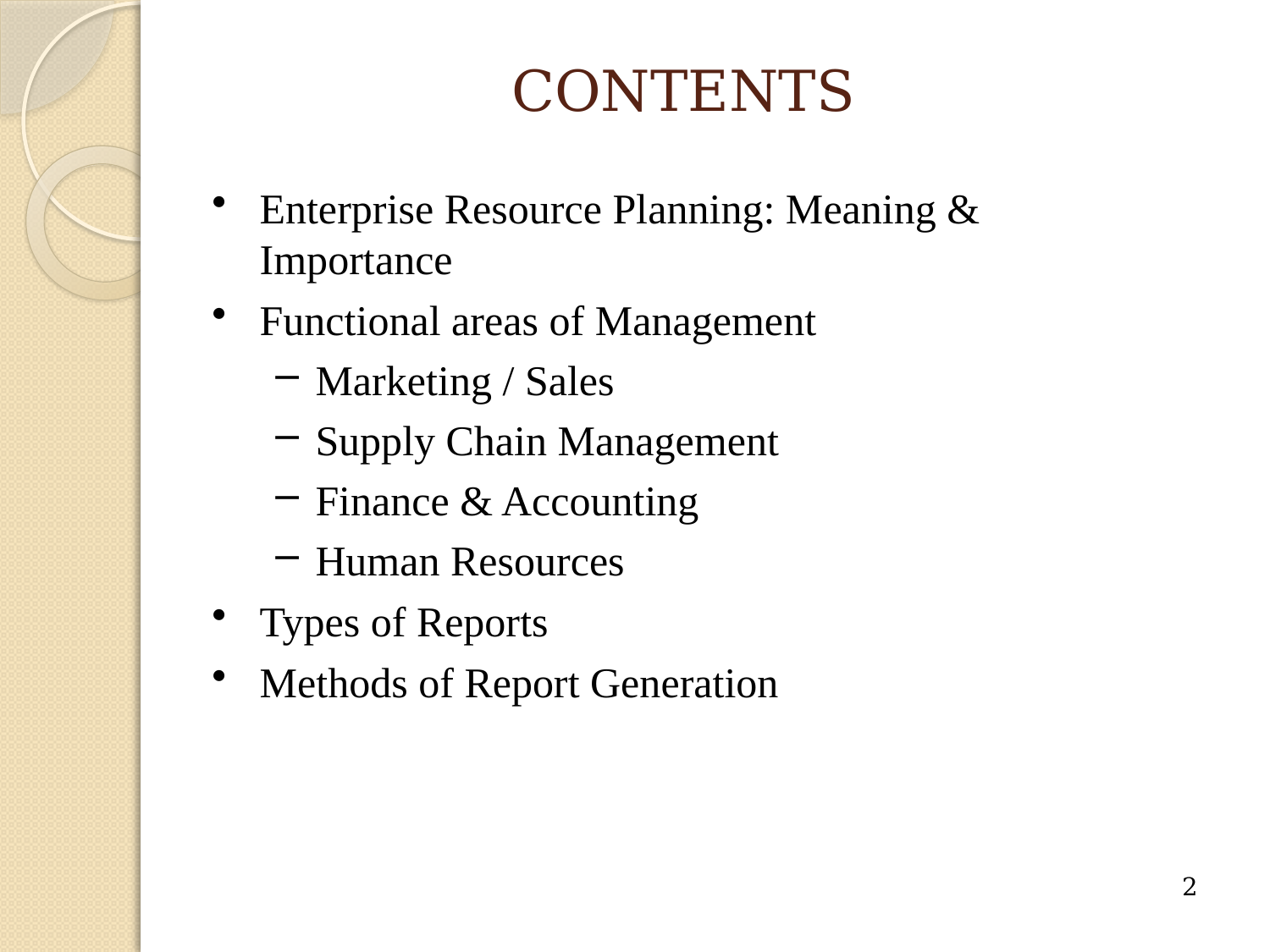

# CONTENTS
Enterprise Resource Planning: Meaning &  Importance
Functional areas of Management
Marketing / Sales
Supply Chain Management
Finance & Accounting
Human Resources
Types of Reports
Methods of Report Generation
2